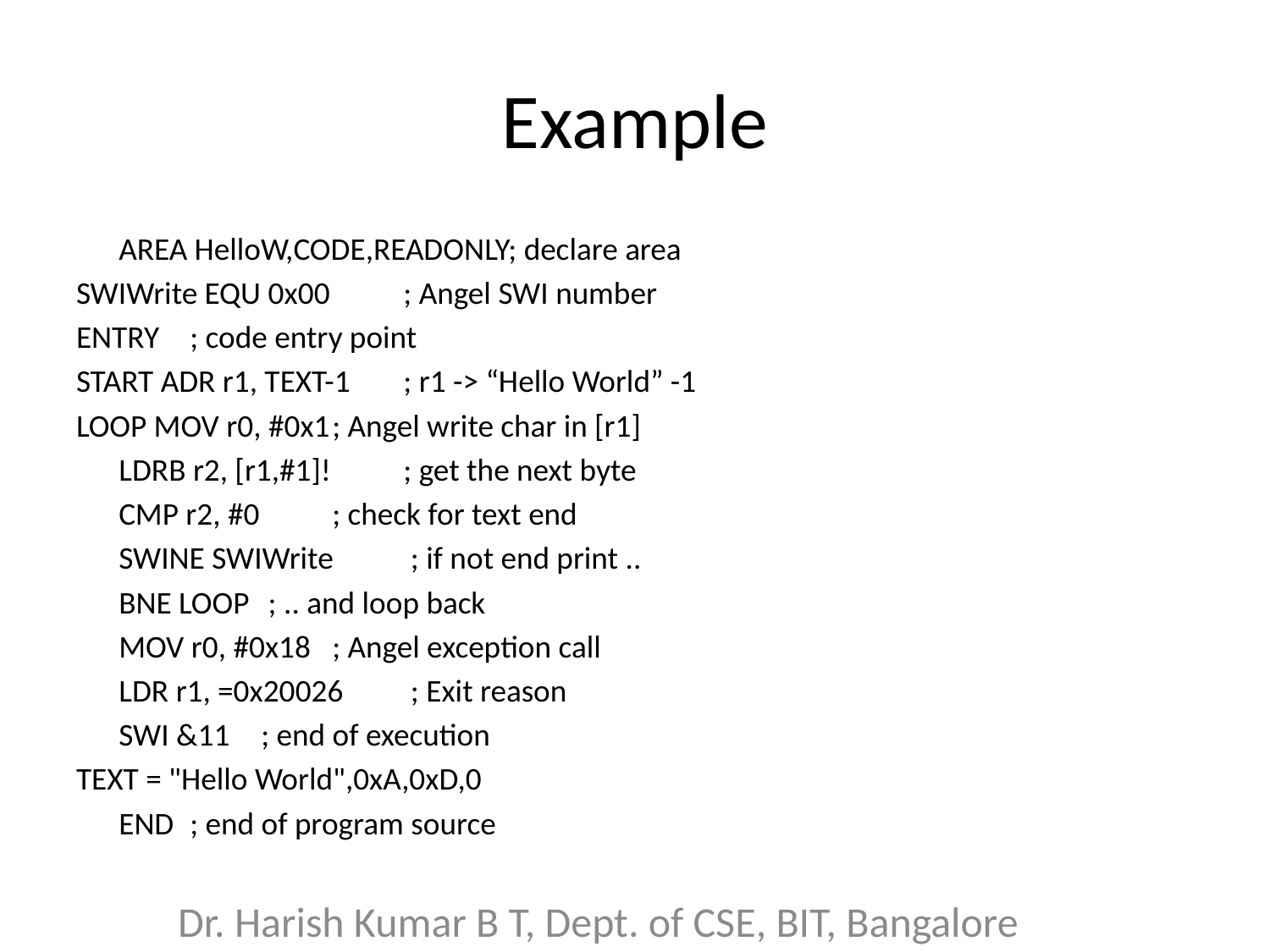

# Example
	AREA HelloW,CODE,READONLY; declare area
SWIWrite EQU 0x00 		; Angel SWI number
ENTRY 				; code entry point
START ADR r1, TEXT-1 		; r1 -> “Hello World” -1
LOOP MOV r0, #0x1		; Angel write char in [r1]
	LDRB r2, [r1,#1]! 		; get the next byte
	CMP r2, #0 			; check for text end
	SWINE SWIWrite		 ; if not end print ..
	BNE LOOP			 ; .. and loop back
	MOV r0, #0x18 		; Angel exception call
	LDR r1, =0x20026		 ; Exit reason
	SWI &11 			; end of execution
TEXT = "Hello World",0xA,0xD,0
	END 				; end of program source